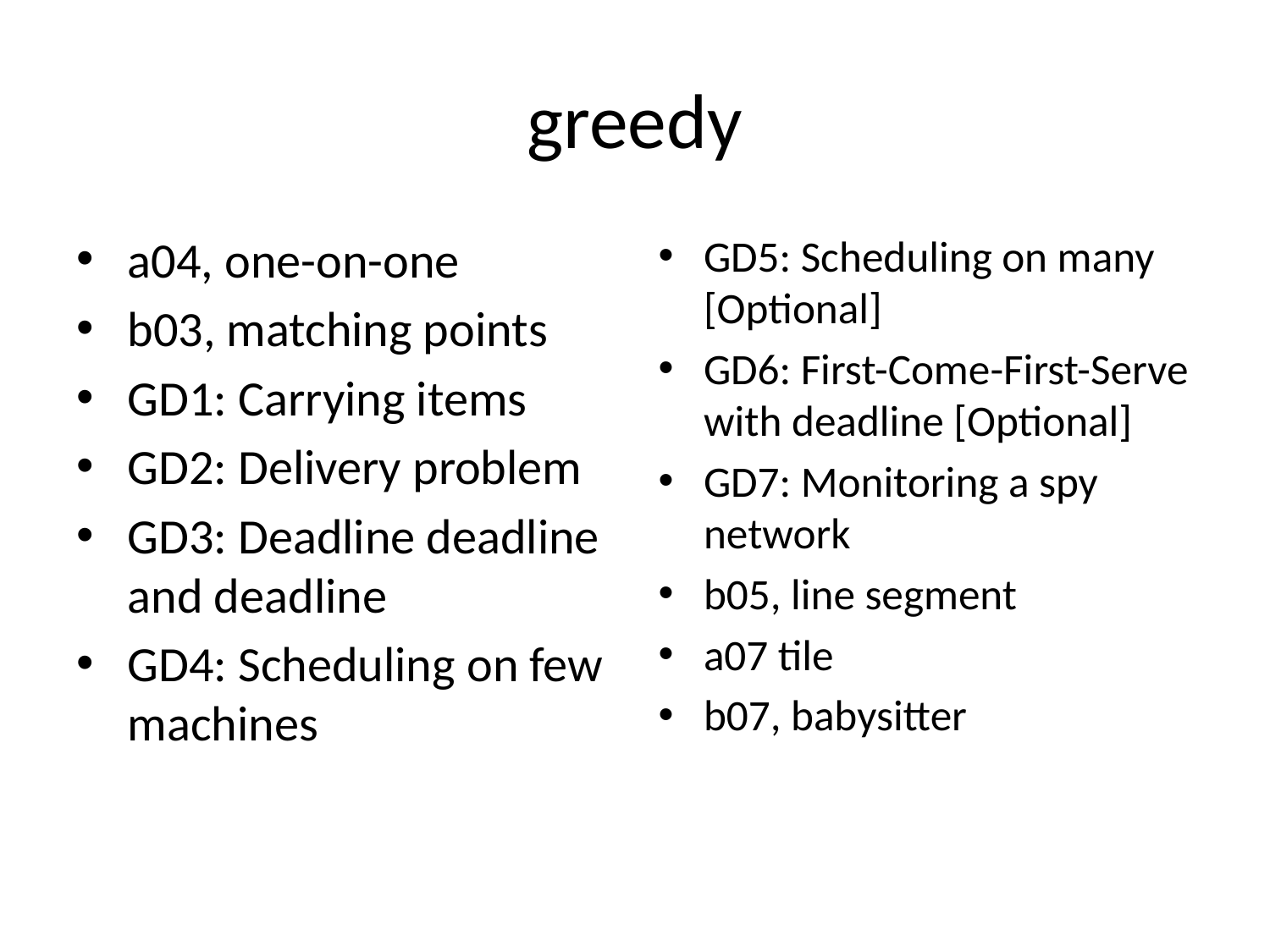

# greedy
a04, one-on-one
b03, matching points
GD1: Carrying items
GD2: Delivery problem
GD3: Deadline deadline and deadline
GD4: Scheduling on few machines
GD5: Scheduling on many [Optional]
GD6: First-Come-First-Serve with deadline [Optional]
GD7: Monitoring a spy network
b05, line segment
a07 tile
b07, babysitter